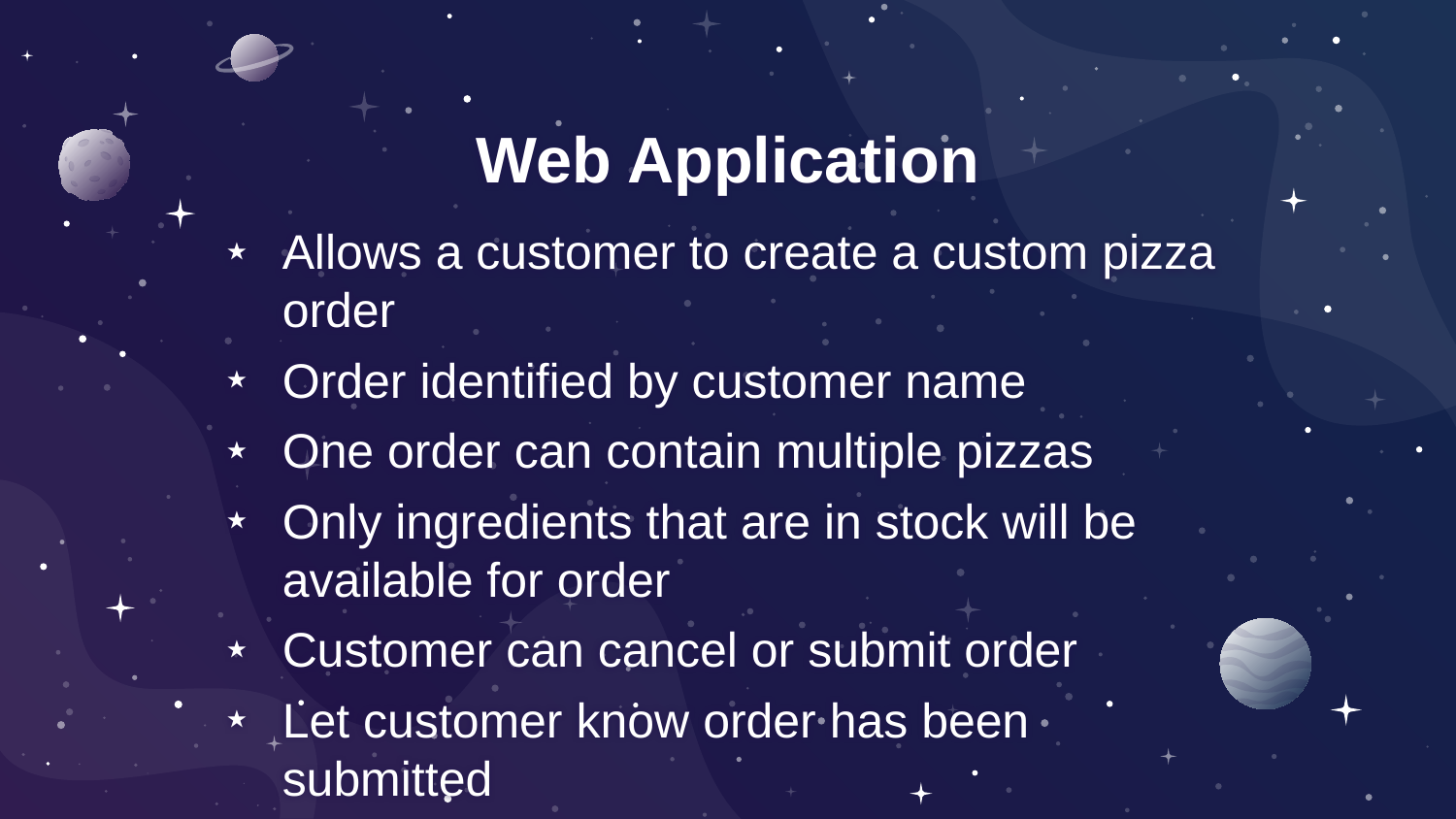

# Web Application
Allows a customer to create a custom pizza order
Order identified by customer name
One order can contain multiple pizzas
Only ingredients that are in stock will be available for order
Customer can cancel or submit order
Let customer know order has been submitted